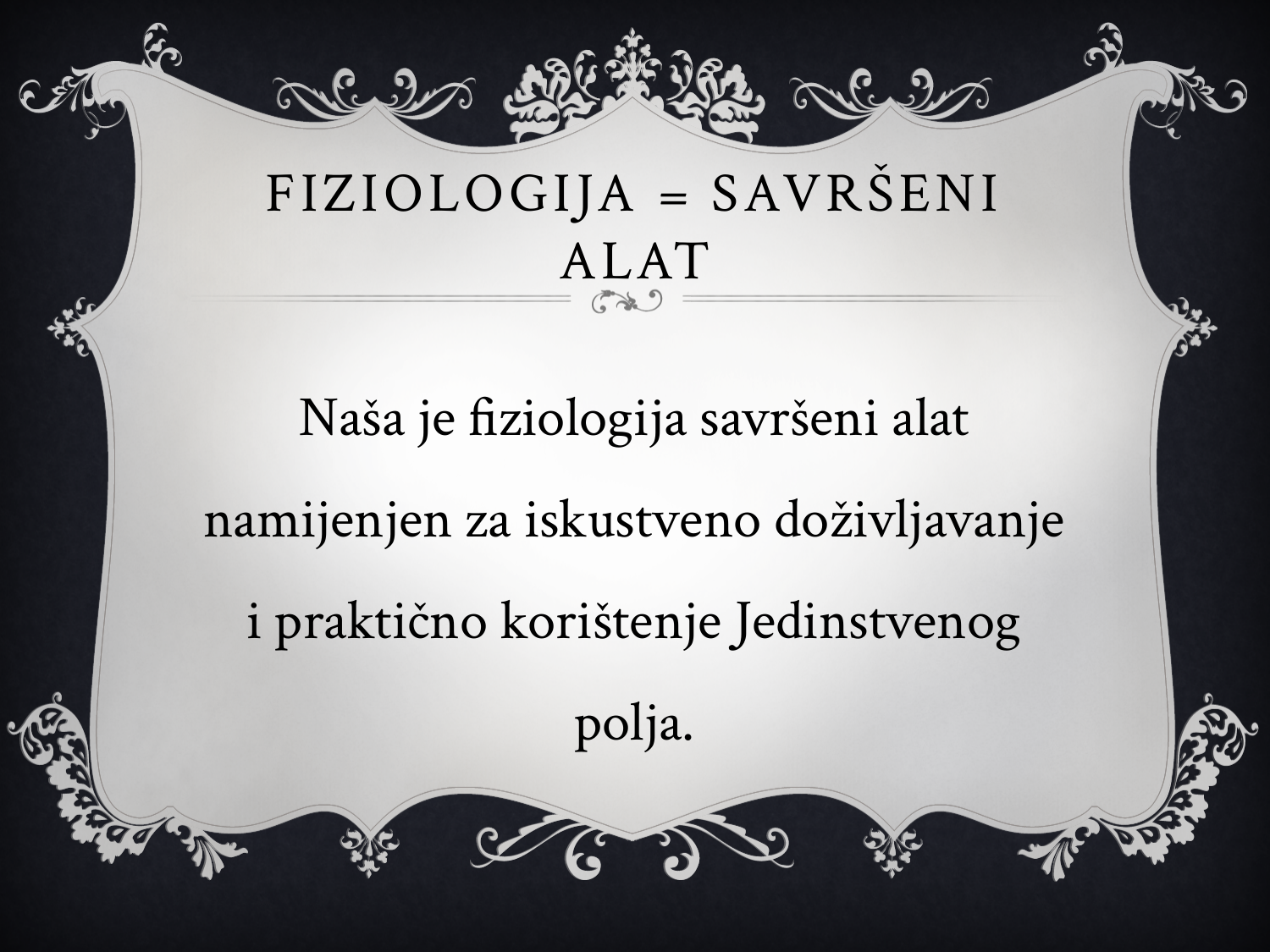

# FIZIOLOGIJA = SAVRŠENI ALAT
Naša je fiziologija savršeni alat namijenjen za iskustveno doživljavanje i praktično korištenje Jedinstvenog polja.